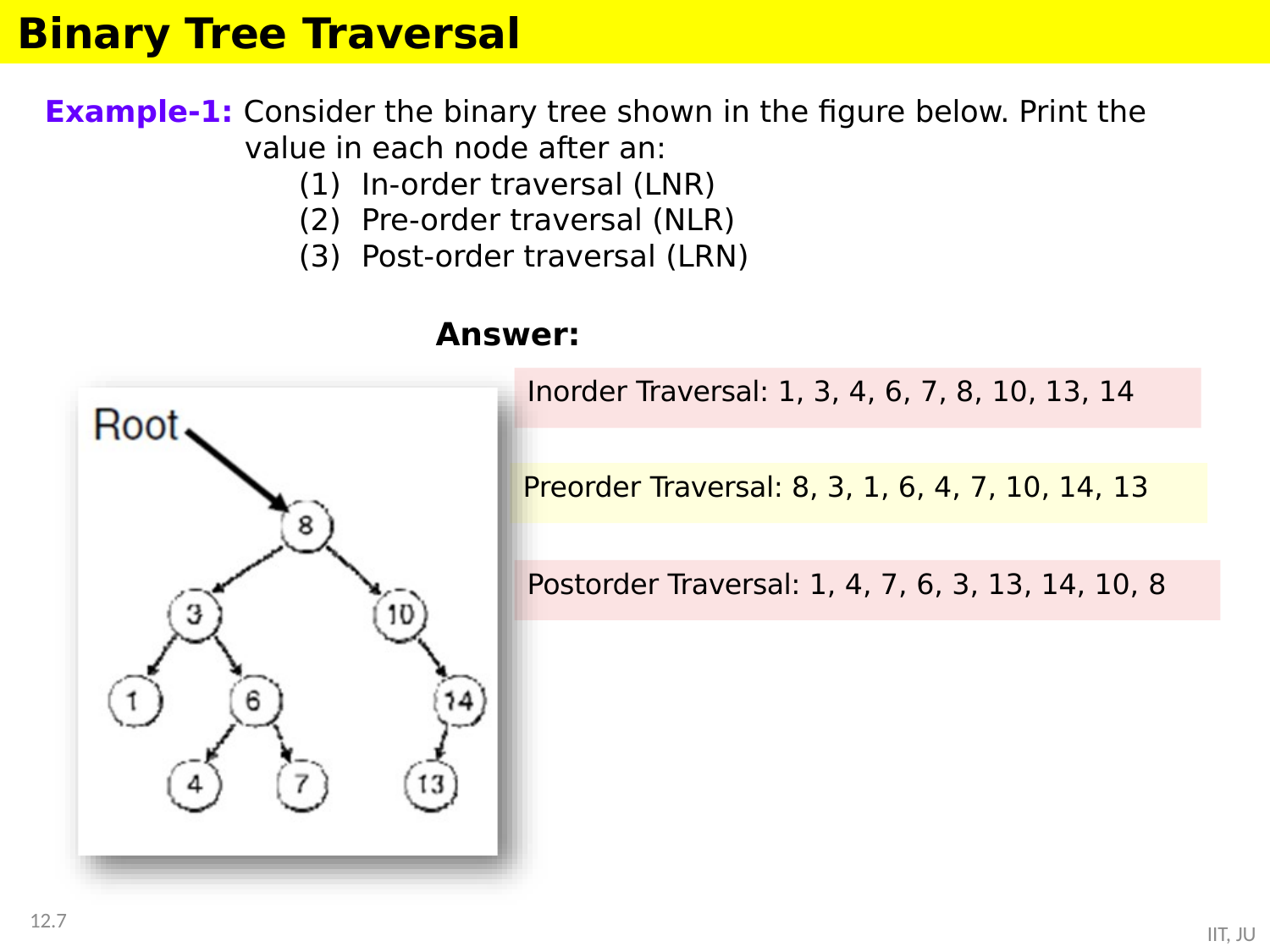

# Binary Tree Traversal
Example-1: Consider the binary tree shown in the figure below. Print the  value in each node after an:
In-order traversal (LNR)
Pre-order traversal (NLR)
Post-order traversal (LRN)

Answer:

Inorder Traversal: 1, 3, 4, 6, 7, 8, 10, 13, 14

Preorder Traversal: 8, 3, 1, 6, 4, 7, 10, 14, 13

Postorder Traversal: 1, 4, 7, 6, 3, 13, 14, 10, 8
12.7
IIT, JU